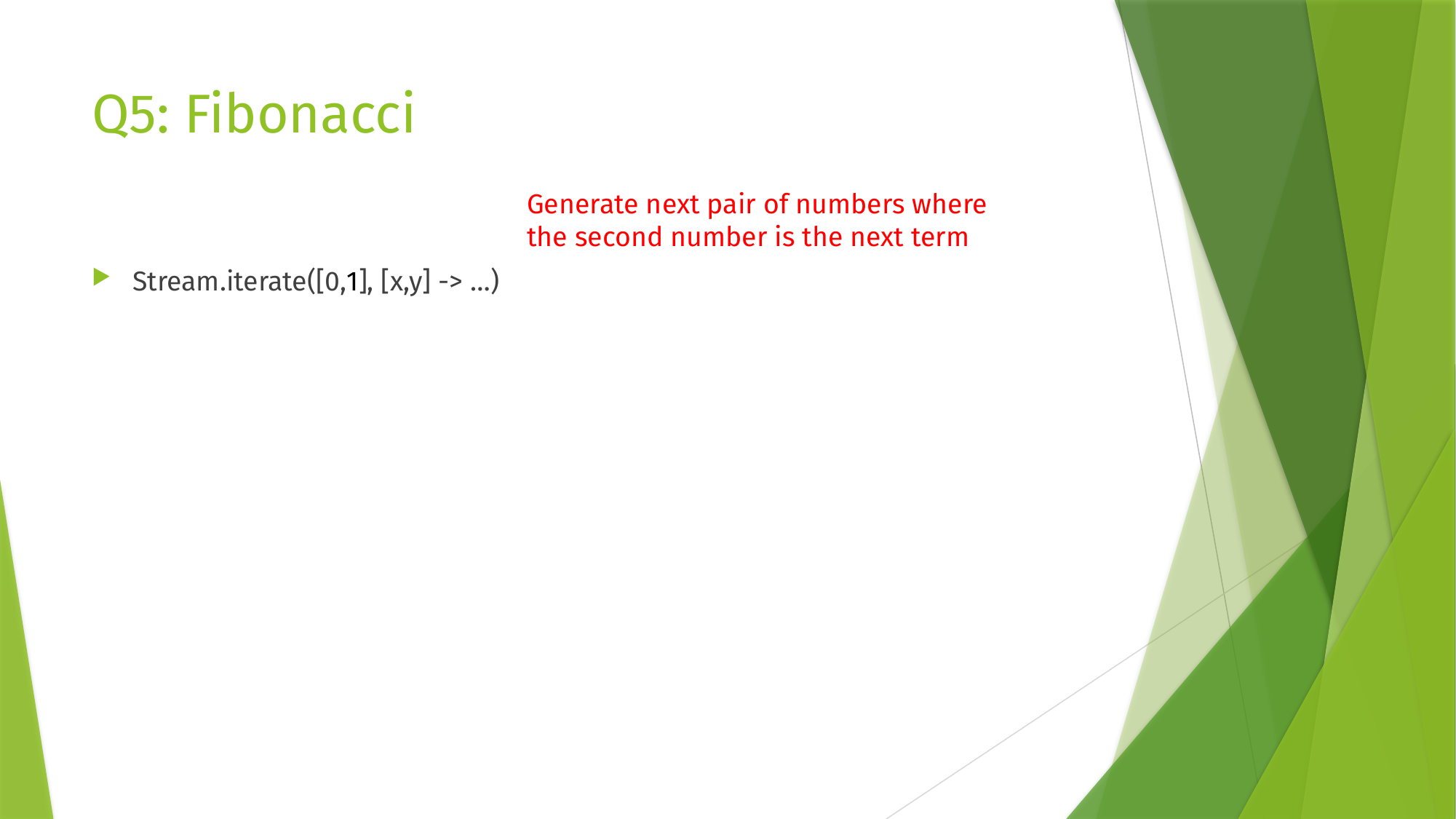

# Q5: Fibonacci
Generate next pair of numbers where
the second number is the next term
Stream.iterate([0,1], [x,y] -> …)